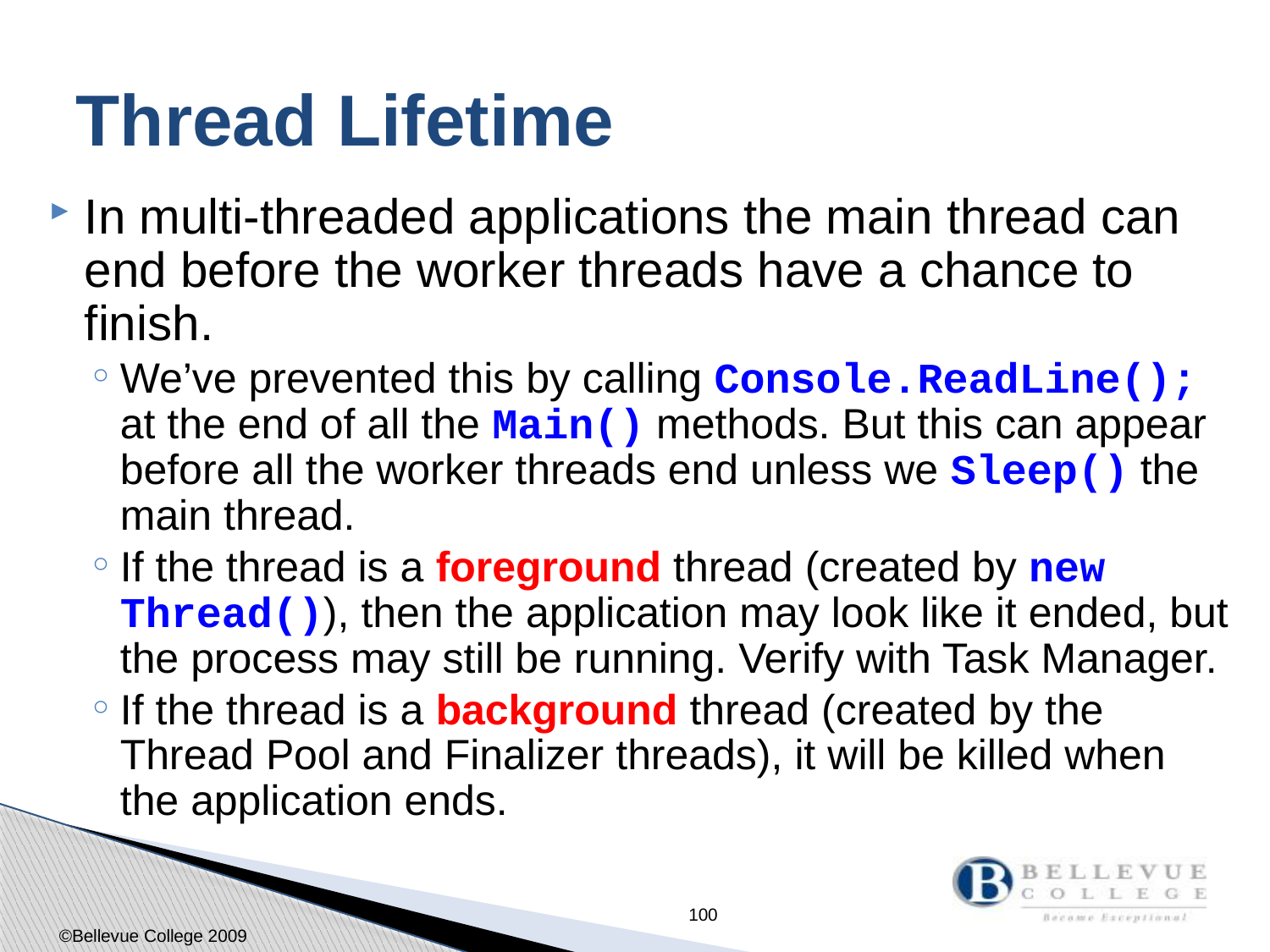

# Thread Lifetime

In multi-threaded applications the main thread can end before the worker threads have a chance to finish.
We’ve prevented this by calling Console.ReadLine(); at the end of all the Main() methods. But this can appear before all the worker threads end unless we Sleep() the main thread.
If the thread is a foreground thread (created by new Thread()), then the application may look like it ended, but the process may still be running. Verify with Task Manager.
If the thread is a background thread (created by the Thread Pool and Finalizer threads), it will be killed when the application ends.
100
©Bellevue College 2009